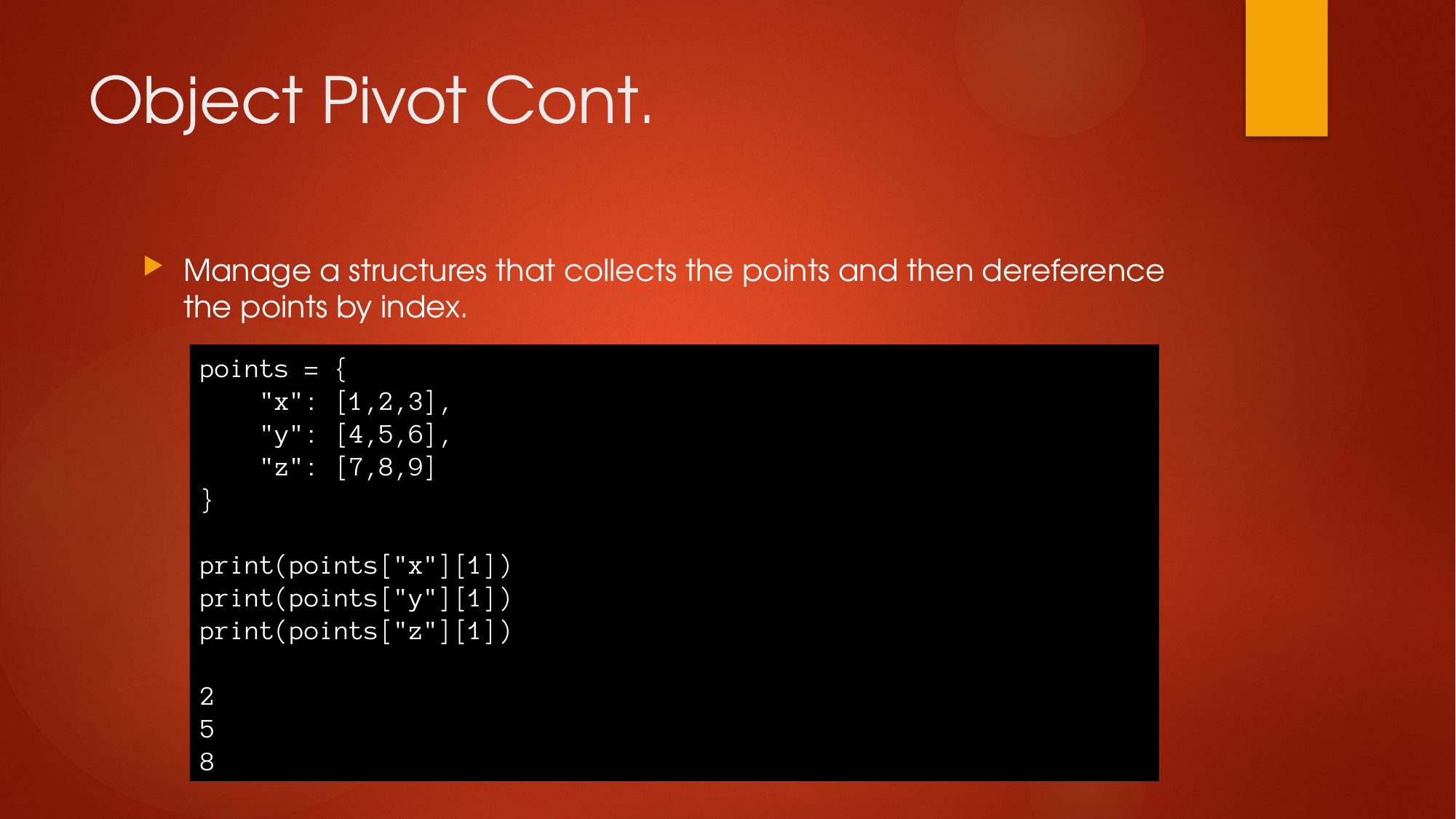

# Object Pivot Cont.
Manage a structures that collects the points and then dereference the points by index.

points = {
    "x": [1,2,3],
    "y": [4,5,6],
    "z": [7,8,9]
}

print(points["x"][1])
print(points["y"][1])
print(points["z"][1])

2
5
8